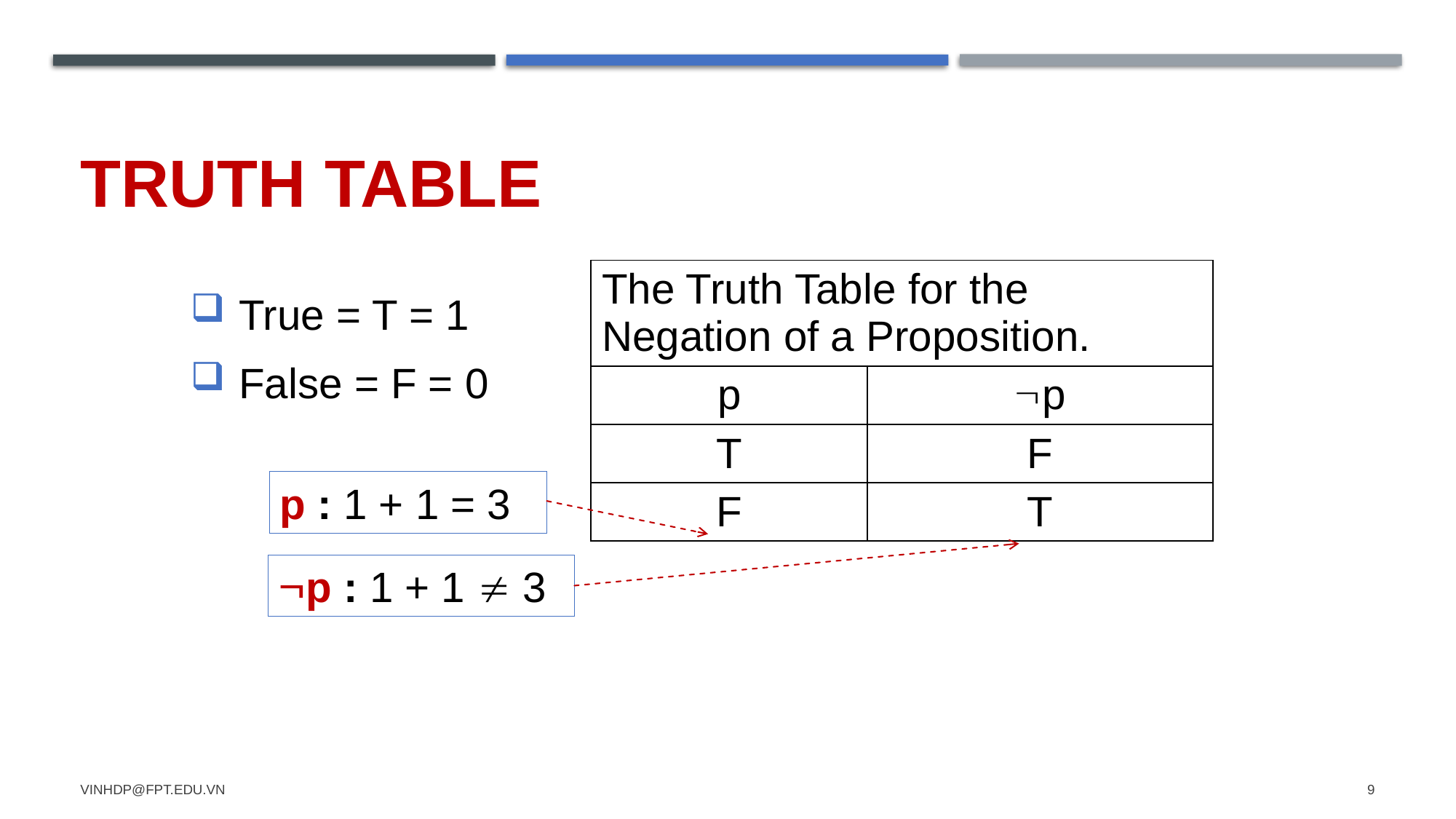

# Truth table
 True = T = 1
 False = F = 0

| The Truth Table for the Negation of a Proposition. |  |
| --- | --- |
| p | ¬p |
| T | F |
| F | T |
p : 1 + 1 = 3
¬p : 1 + 1 ≠ 3
vinhdp@fpt.edu.vn
9